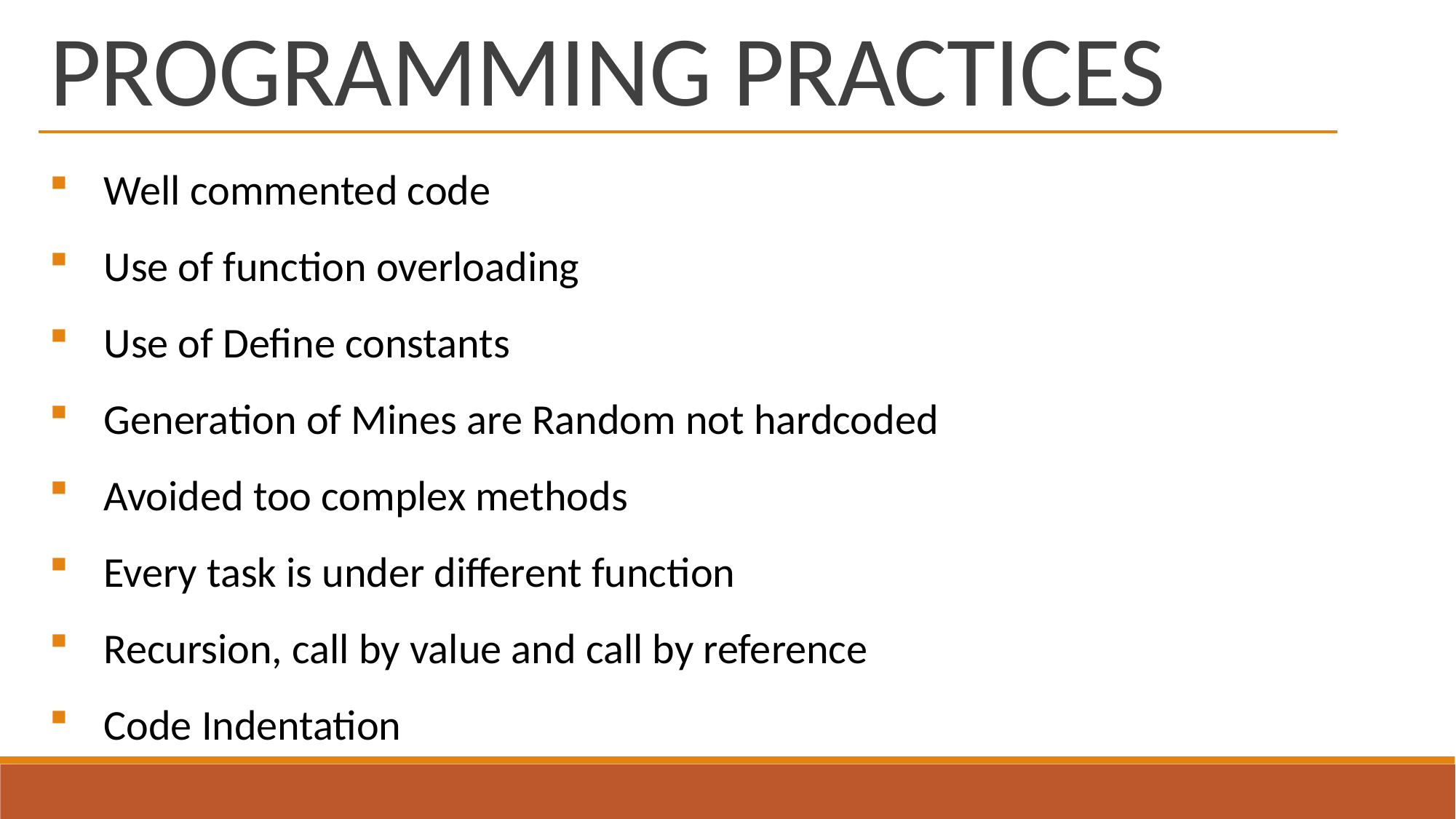

PROGRAMMING PRACTICES
Well commented code
Use of function overloading
Use of Define constants
Generation of Mines are Random not hardcoded
Avoided too complex methods
Every task is under different function
Recursion, call by value and call by reference
Code Indentation